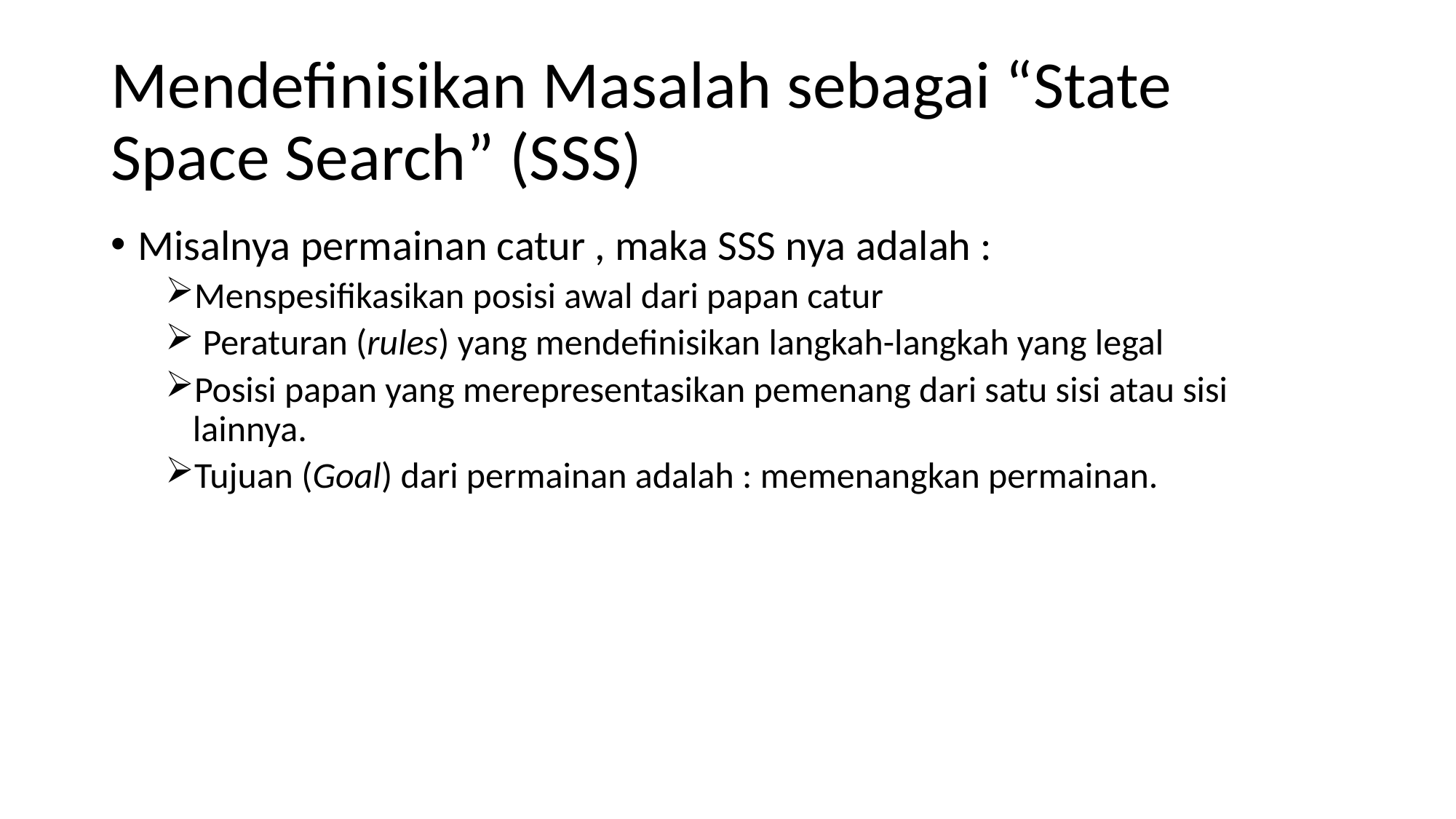

# Mendefinisikan Masalah sebagai “State Space Search” (SSS)
Misalnya permainan catur , maka SSS nya adalah :
Menspesifikasikan posisi awal dari papan catur
 Peraturan (rules) yang mendefinisikan langkah-langkah yang legal
Posisi papan yang merepresentasikan pemenang dari satu sisi atau sisi lainnya.
Tujuan (Goal) dari permainan adalah : memenangkan permainan.